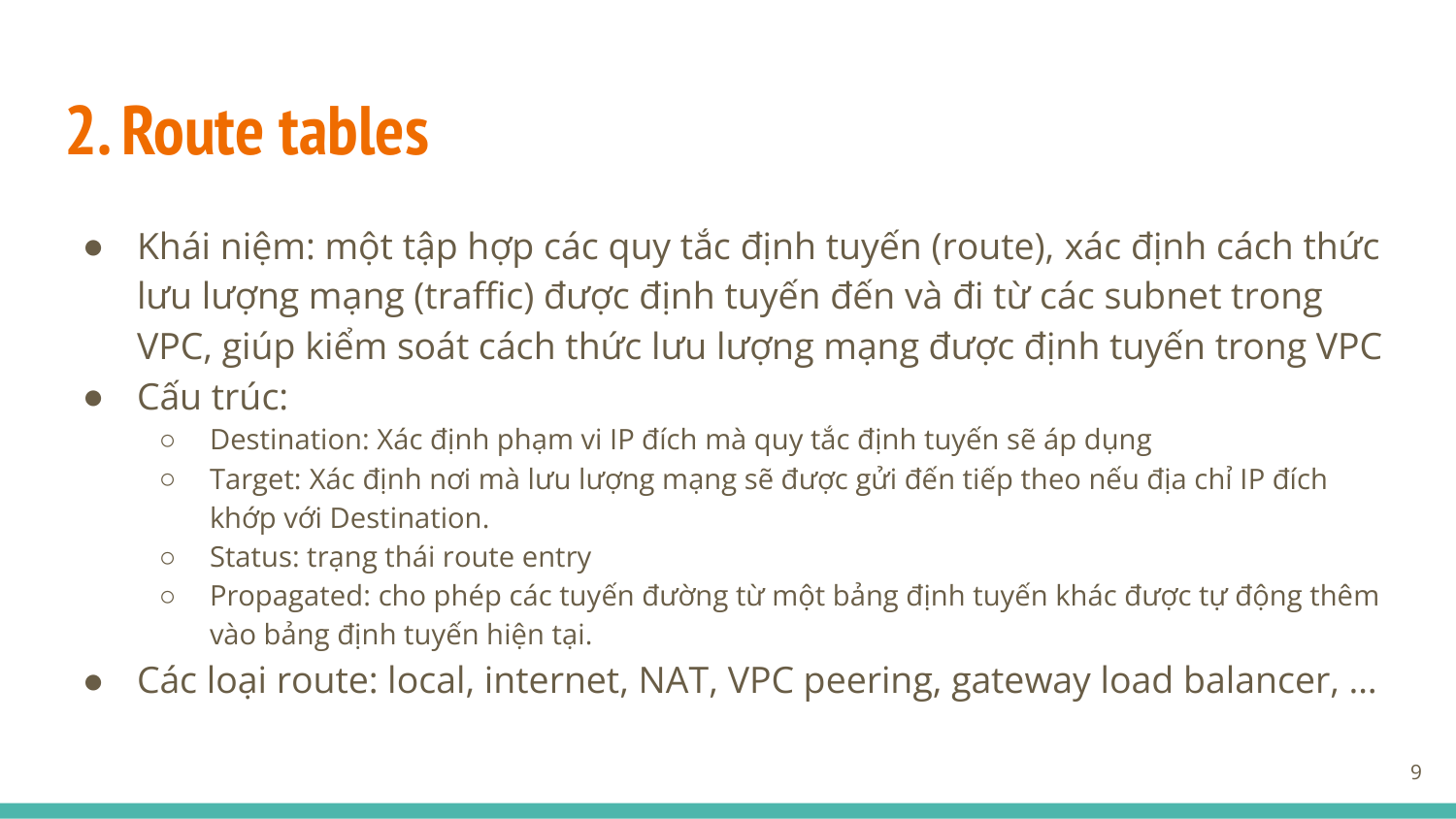

# 2. Route tables
Khái niệm: một tập hợp các quy tắc định tuyến (route), xác định cách thức lưu lượng mạng (traffic) được định tuyến đến và đi từ các subnet trong VPC, giúp kiểm soát cách thức lưu lượng mạng được định tuyến trong VPC
Cấu trúc:
Destination: Xác định phạm vi IP đích mà quy tắc định tuyến sẽ áp dụng
Target: Xác định nơi mà lưu lượng mạng sẽ được gửi đến tiếp theo nếu địa chỉ IP đích khớp với Destination.
Status: trạng thái route entry
Propagated: cho phép các tuyến đường từ một bảng định tuyến khác được tự động thêm vào bảng định tuyến hiện tại.
Các loại route: local, internet, NAT, VPC peering, gateway load balancer, …

9